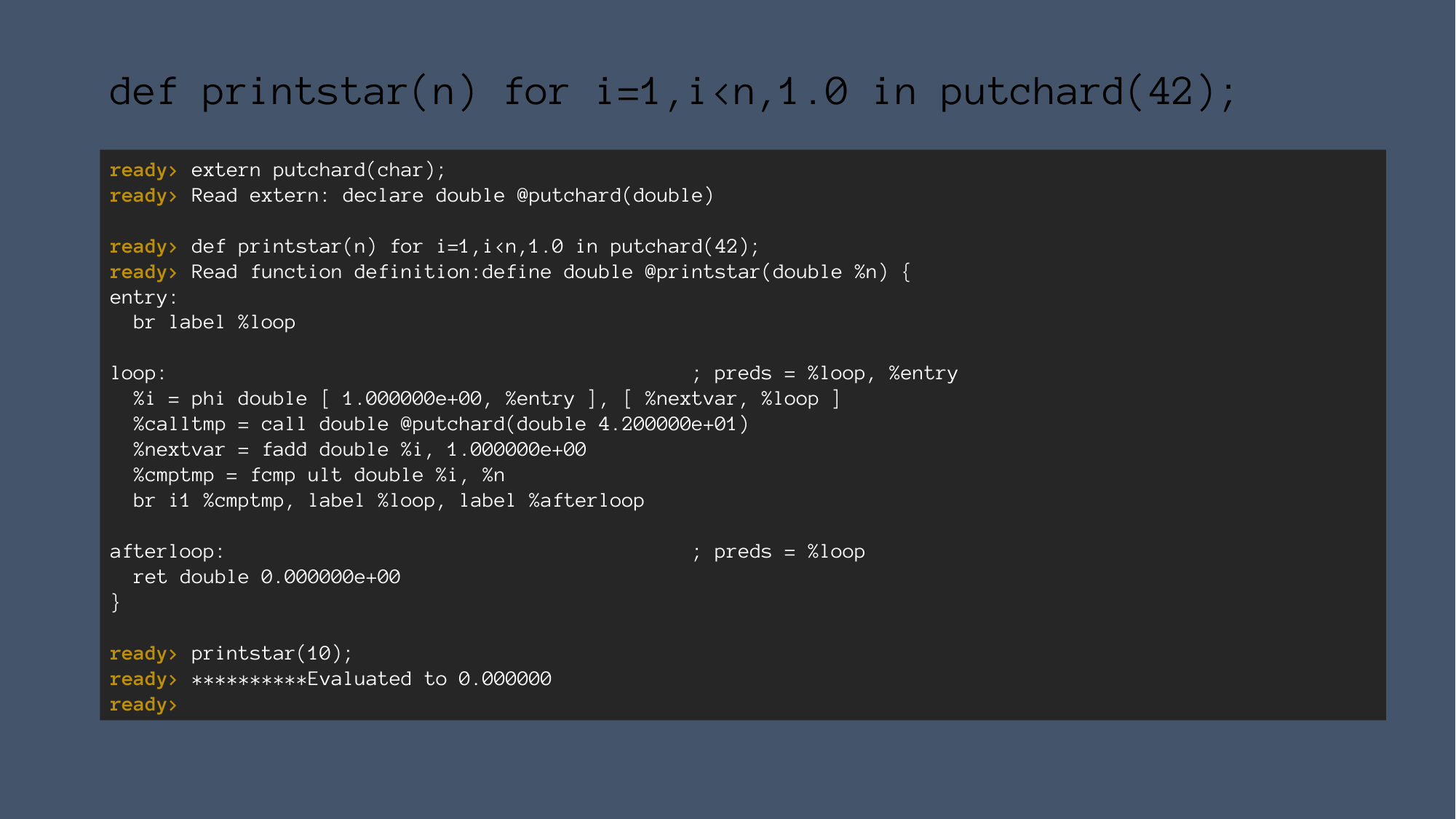

# def printstar(n) for i=1,i<n,1.0 in putchard(42);
ready> extern putchard(char);
ready> Read extern: declare double @putchard(double)

ready> def printstar(n) for i=1,i<n,1.0 in putchard(42);
ready> Read function definition:define double @printstar(double %n) {
entry:
  br label %loop

loop:                                             ; preds = %loop, %entry
  %i = phi double [ 1.000000e+00, %entry ], [ %nextvar, %loop ]
  %calltmp = call double @putchard(double 4.200000e+01)
  %nextvar = fadd double %i, 1.000000e+00
  %cmptmp = fcmp ult double %i, %n
  br i1 %cmptmp, label %loop, label %afterloop

afterloop:                                        ; preds = %loop
  ret double 0.000000e+00
}

ready> printstar(10);
ready> **********Evaluated to 0.000000
ready>